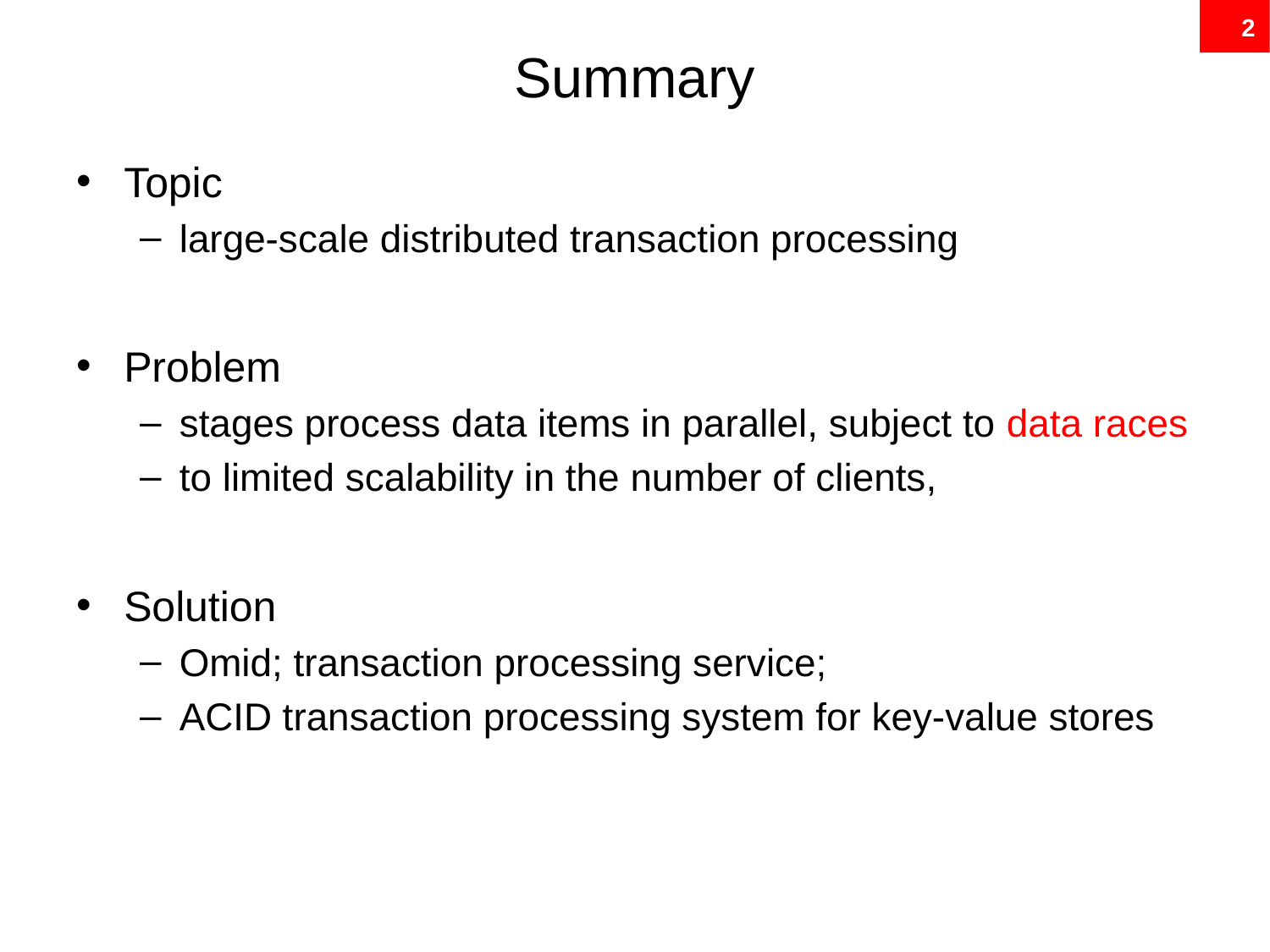

2
# Summary
Topic
large-scale distributed transaction processing

Problem
stages process data items in parallel, subject to data races
to limited scalability in the number of clients,

Solution
Omid; transaction processing service;
ACID transaction processing system for key-value stores